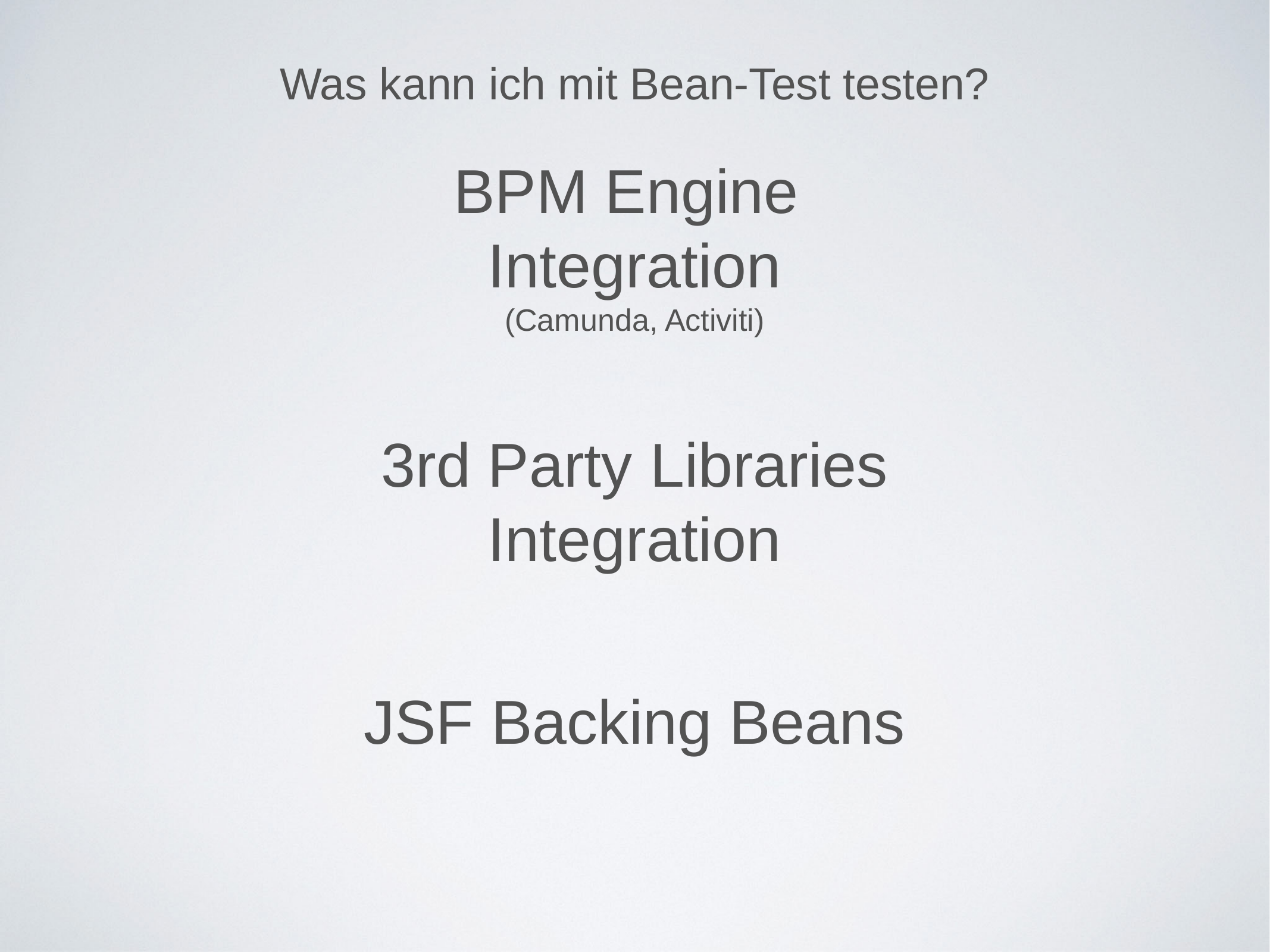

Was kann ich mit Bean-Test testen?
BPM Engine
Integration
(Camunda, Activiti)
3rd Party Libraries
Integration
JSF Backing Beans